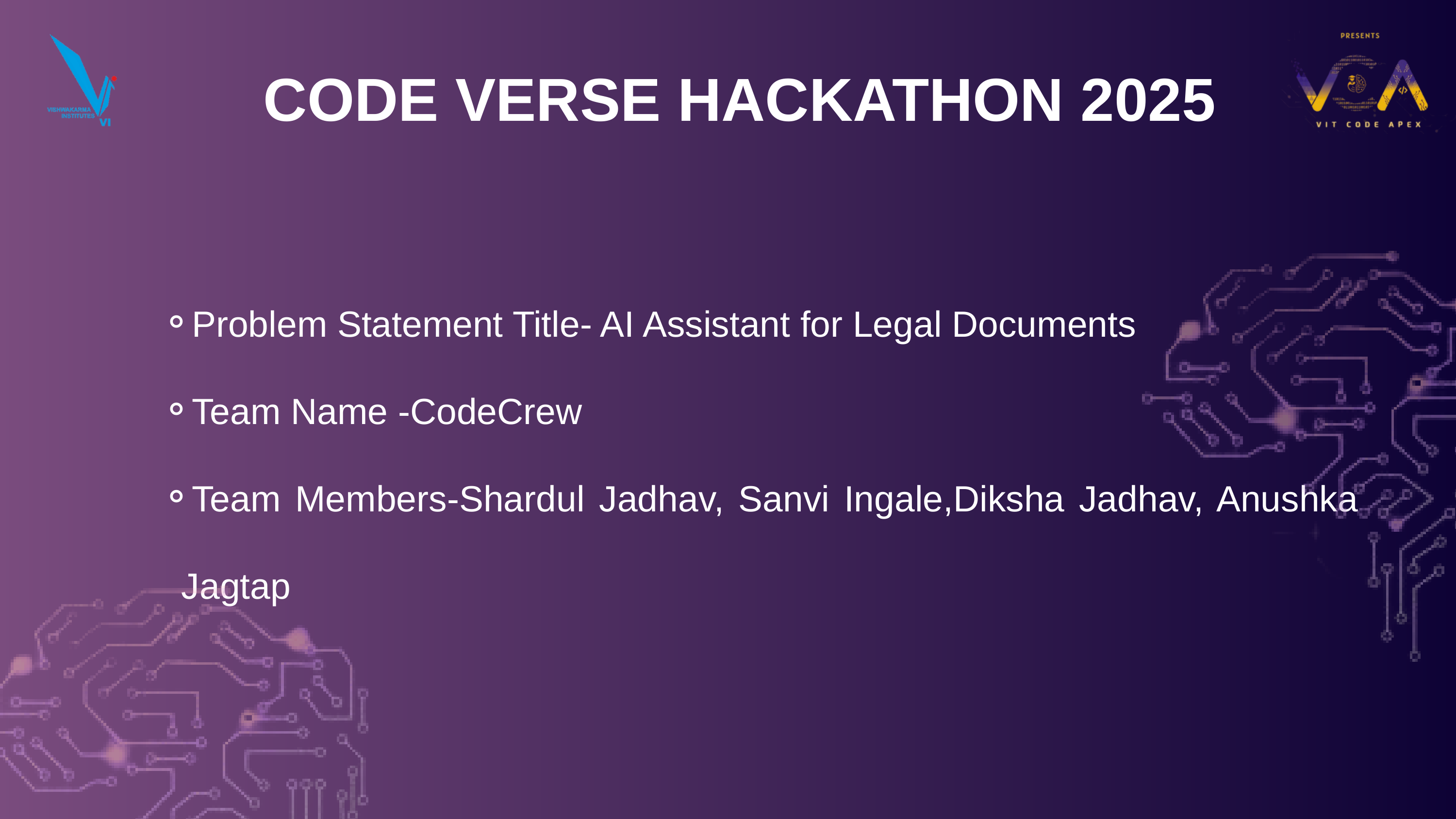

CODE VERSE HACKATHON 2025

Problem Statement Title- AI Assistant for Legal Documents
Team Name -CodeCrew
Team Members-Shardul Jadhav, Sanvi Ingale,Diksha Jadhav, Anushka Jagtap